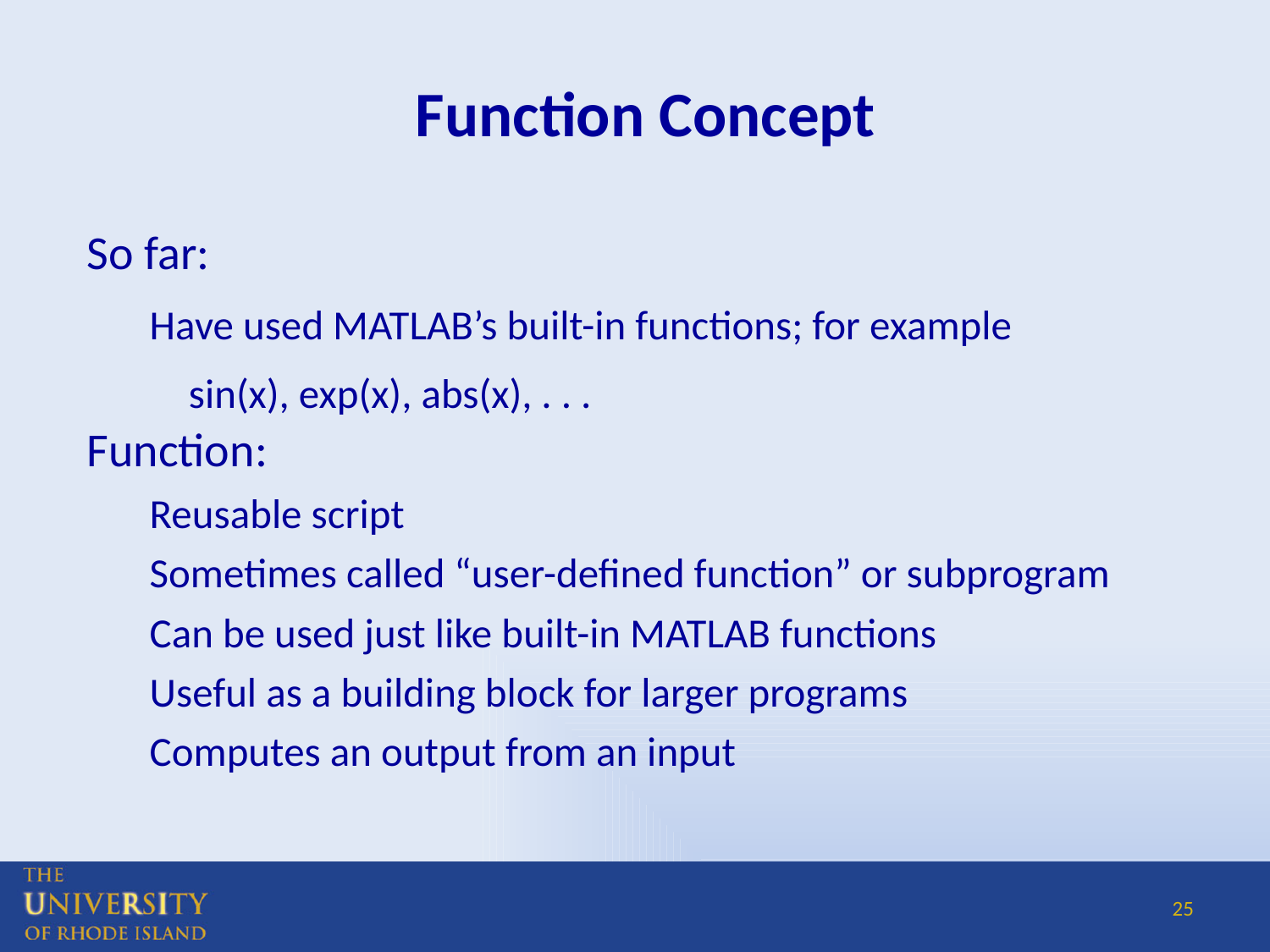

# Function Concept
So far:
Have used MATLAB’s built-in functions; for example
			sin(x), exp(x), abs(x), . . .
Function:
Reusable script
Sometimes called “user-defined function” or subprogram
Can be used just like built-in MATLAB functions
Useful as a building block for larger programs
Computes an output from an input